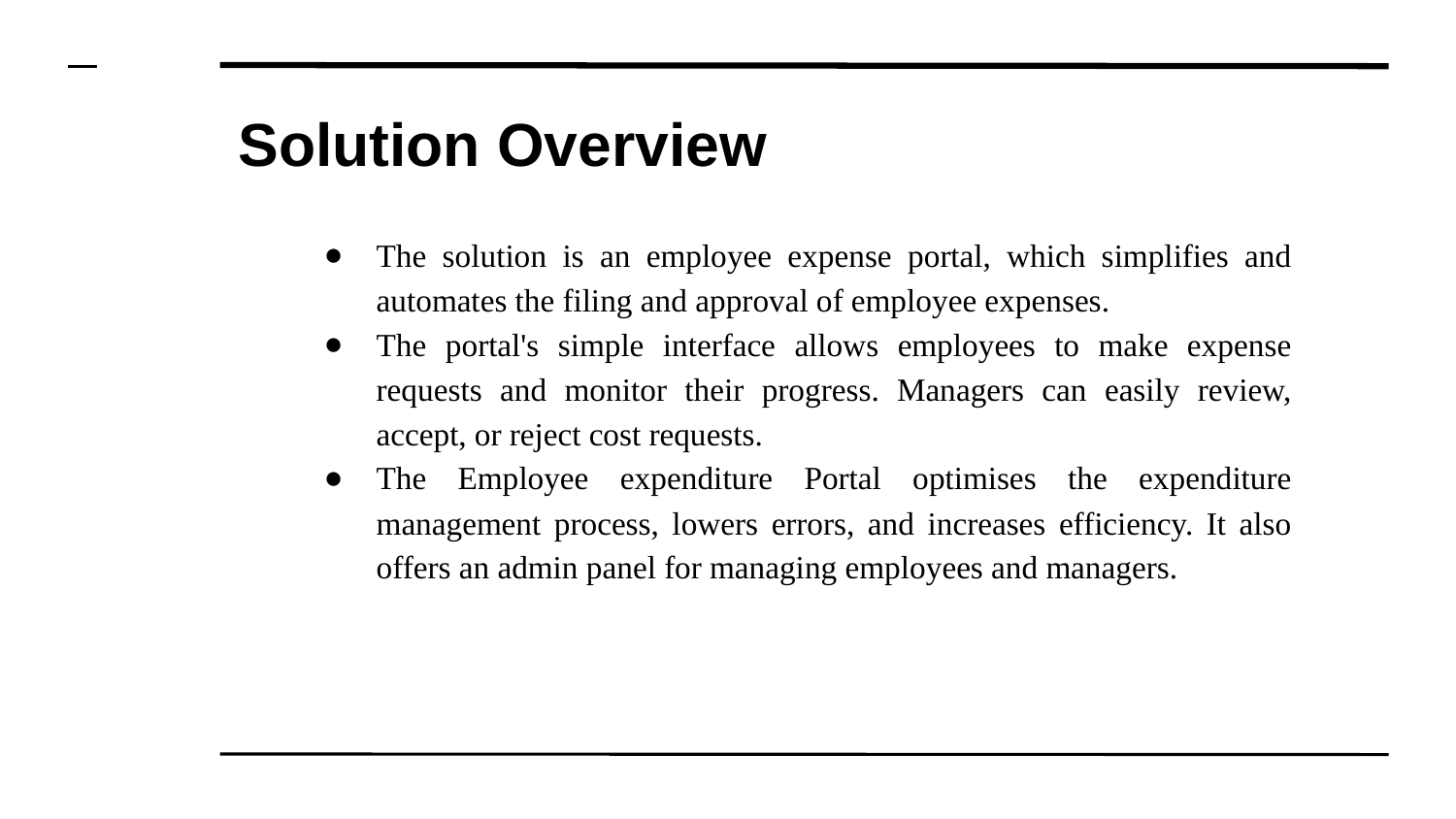

# Solution Overview
The solution is an employee expense portal, which simplifies and automates the filing and approval of employee expenses.
The portal's simple interface allows employees to make expense requests and monitor their progress. Managers can easily review, accept, or reject cost requests.
The Employee expenditure Portal optimises the expenditure management process, lowers errors, and increases efficiency. It also offers an admin panel for managing employees and managers.